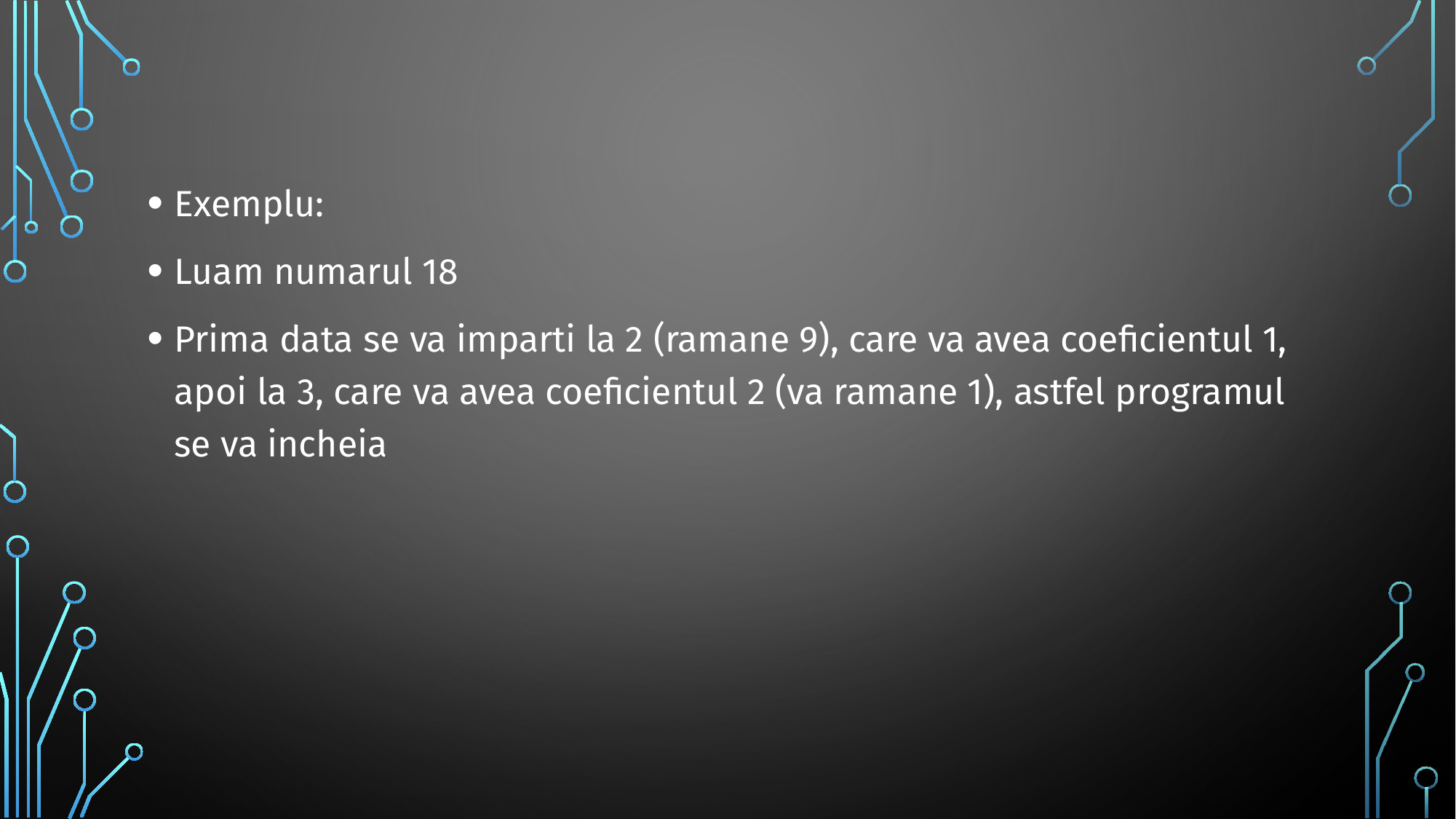

Exemplu:
Luam numarul 18
Prima data se va imparti la 2 (ramane 9), care va avea coeficientul 1, apoi la 3, care va avea coeficientul 2 (va ramane 1), astfel programul se va incheia